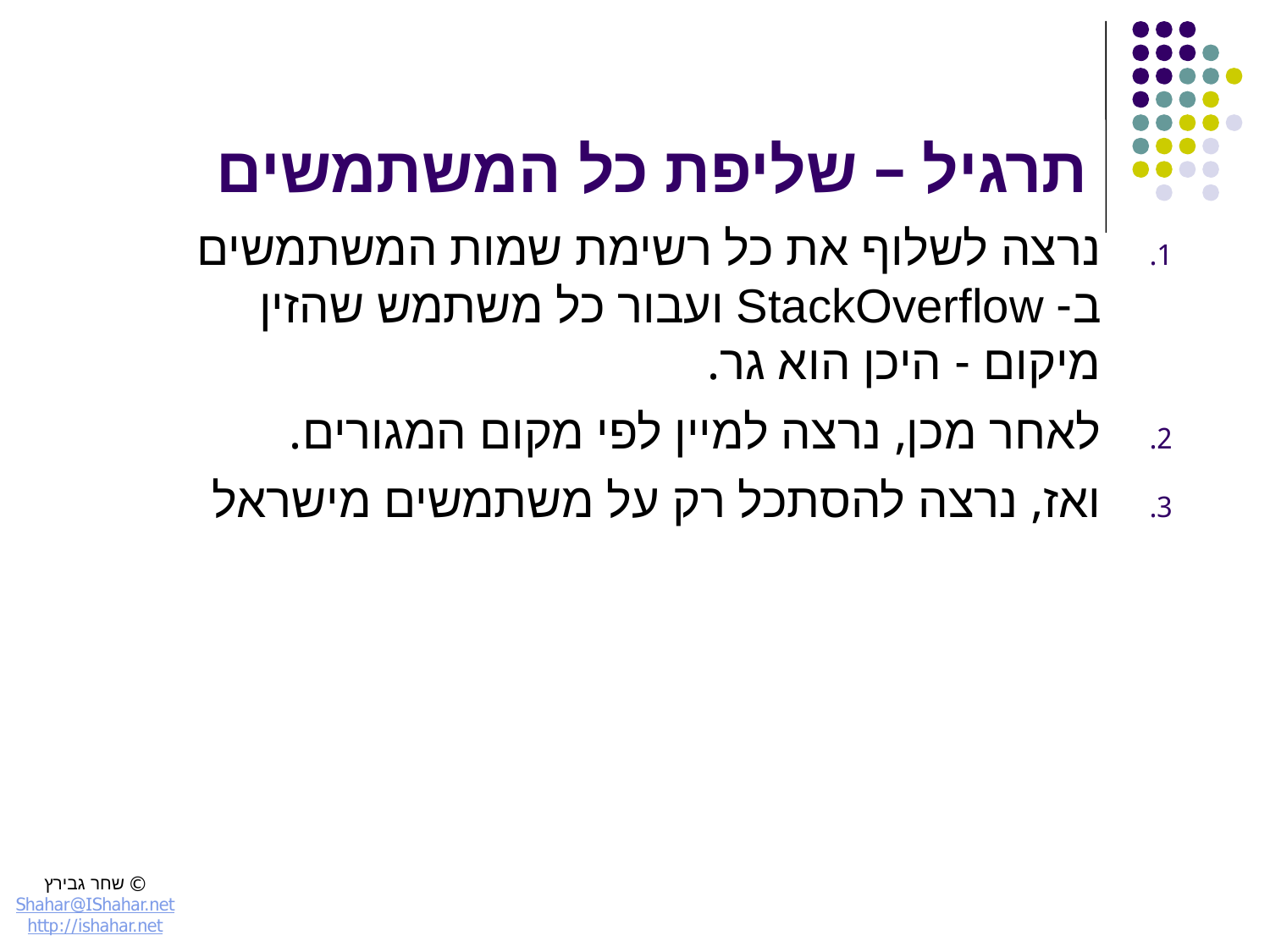

# תרגיל – שליפת כל המשתמשים
נרצה לשלוף את כל רשימת שמות המשתמשים ב- StackOverflow ועבור כל משתמש שהזין מיקום - היכן הוא גר.
לאחר מכן, נרצה למיין לפי מקום המגורים.
ואז, נרצה להסתכל רק על משתמשים מישראל

© שחר גבירץ
Shahar@IShahar.net
http://ishahar.net